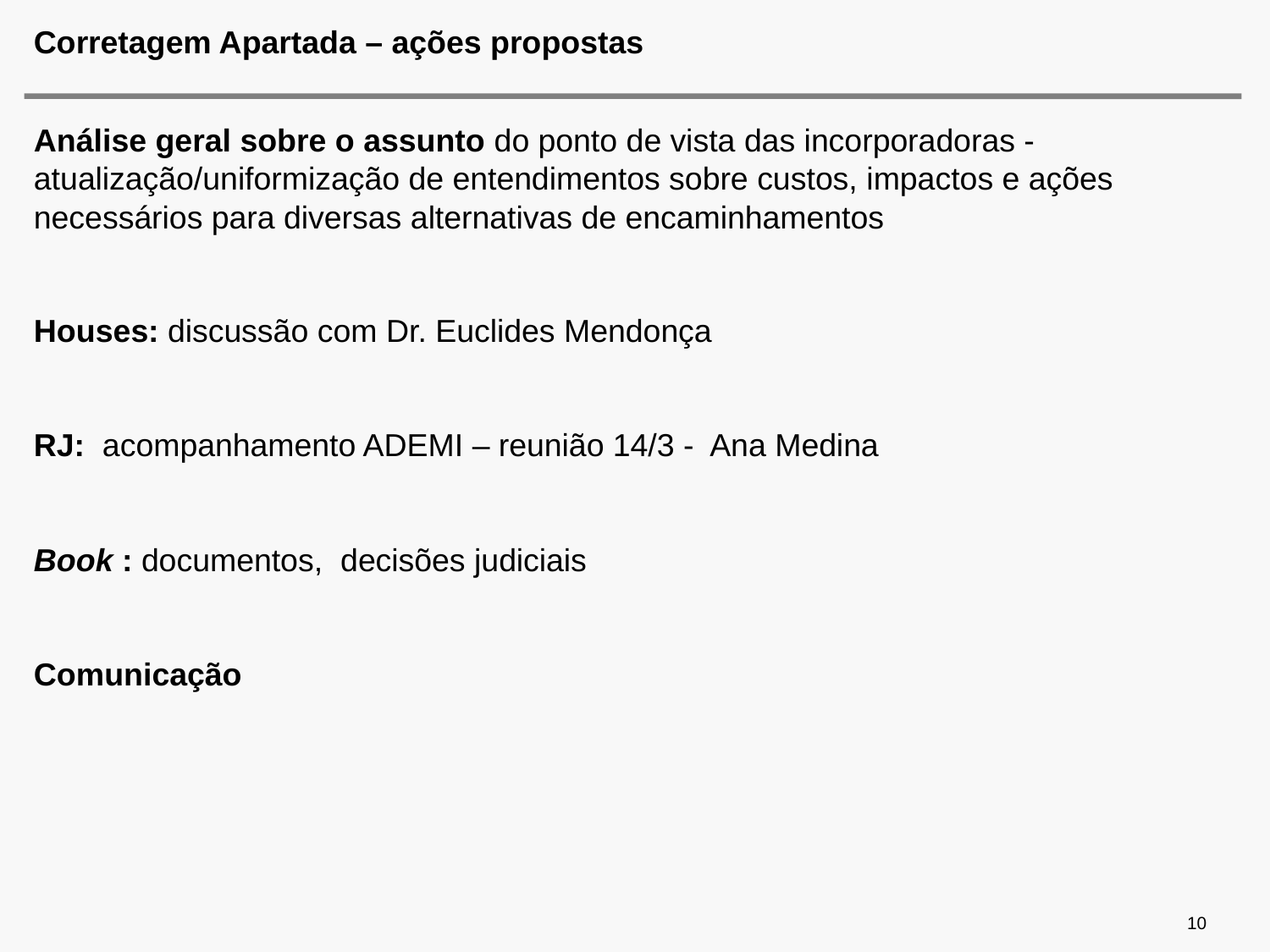

# Corretagem Apartada – ações propostas

Análise geral sobre o assunto do ponto de vista das incorporadoras - atualização/uniformização de entendimentos sobre custos, impactos e ações necessários para diversas alternativas de encaminhamentos

Houses: discussão com Dr. Euclides Mendonça

RJ:  acompanhamento ADEMI – reunião 14/3 -  Ana Medina

Book : documentos,  decisões judiciais

Comunicação

10